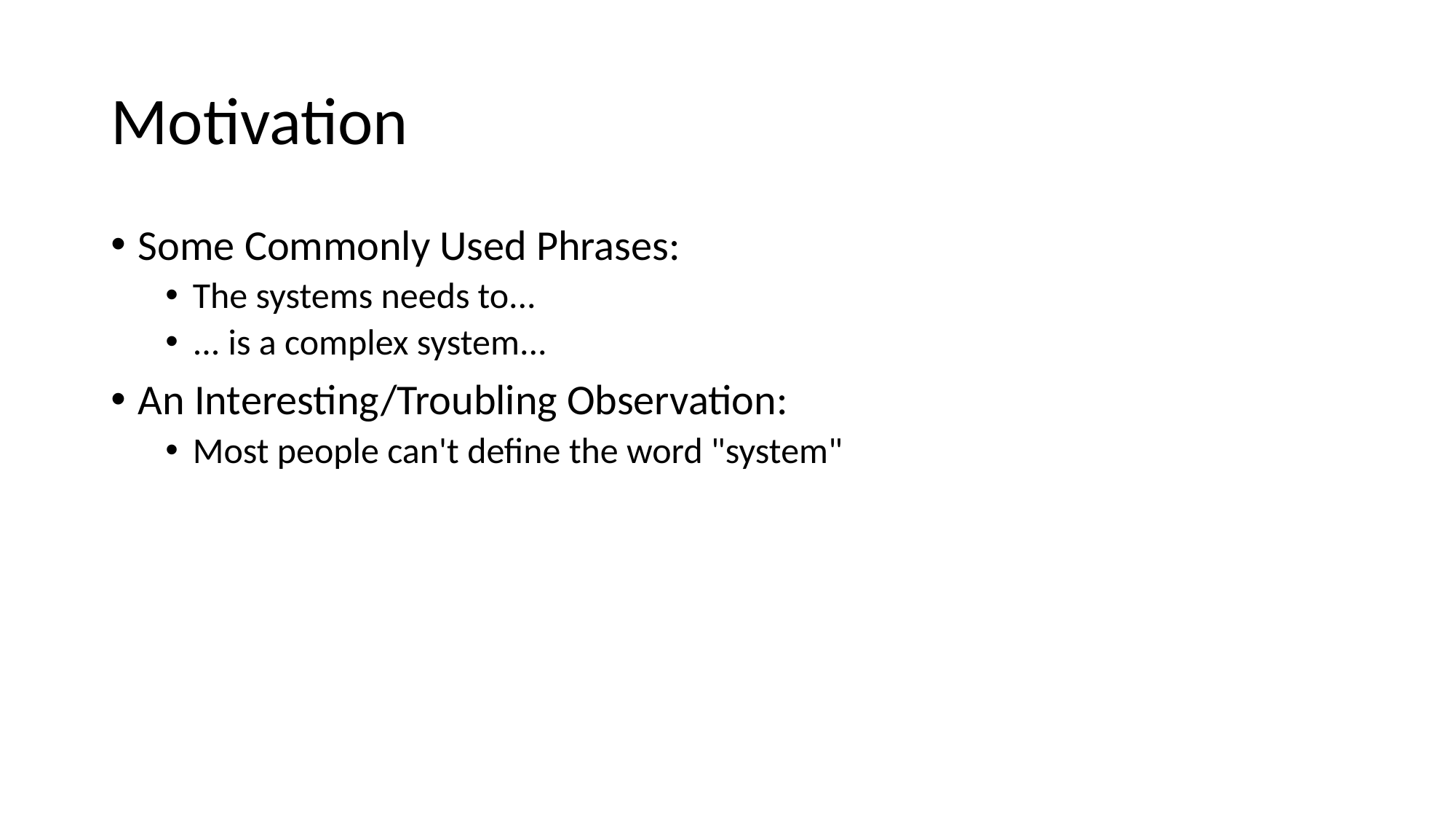

# Motivation
Some Commonly Used Phrases:
The systems needs to...
... is a complex system...
An Interesting/Troubling Observation:
Most people can't define the word "system"